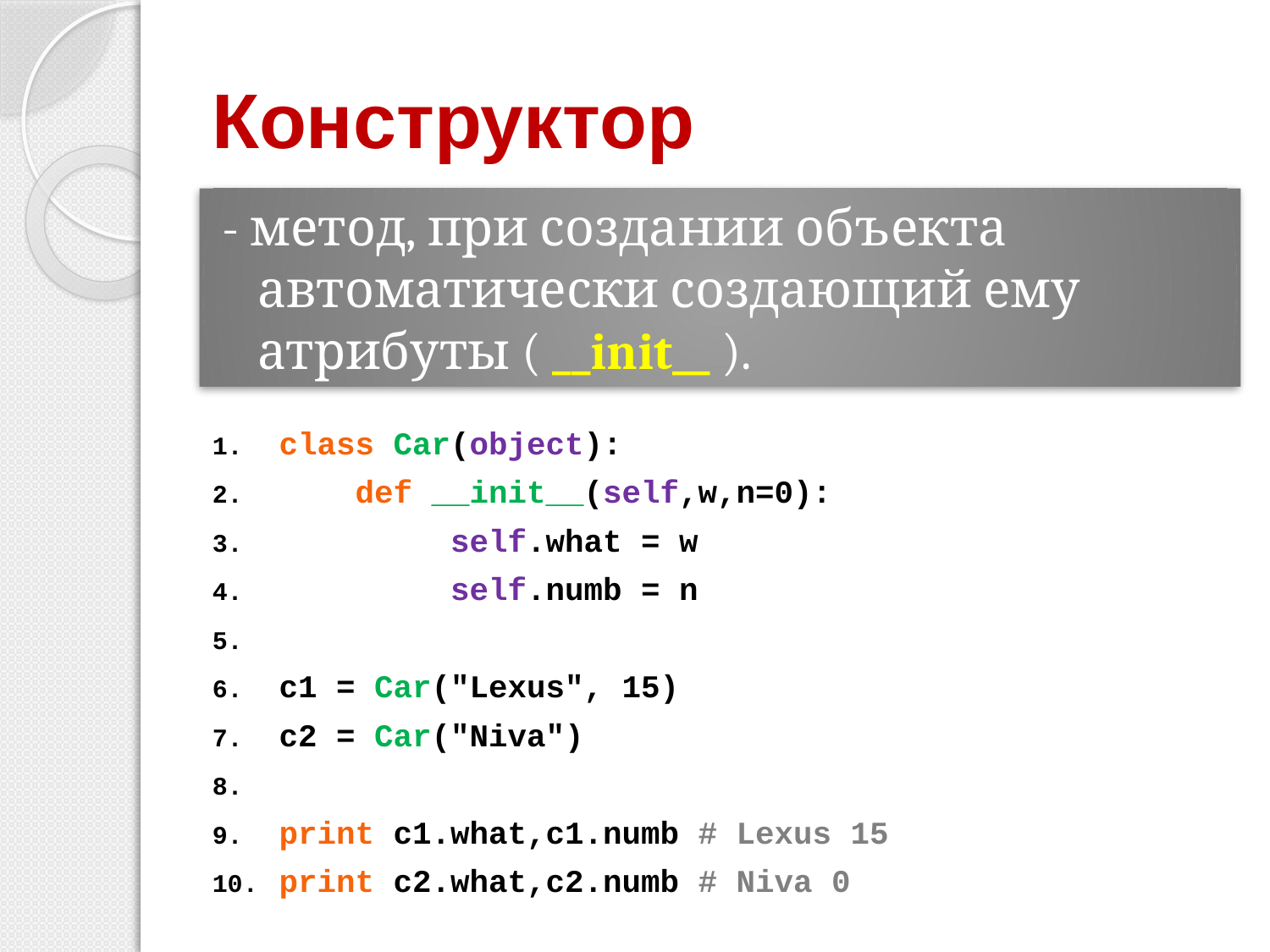

# Конструктор
- метод, при создании объекта автоматически создающий ему атрибуты ( __init__ ).
 class Car(object):
     def __init__(self,w,n=0):
          self.what = w
          self.numb = n

 c1 = Car("Lexus", 15)
 c2 = Car("Niva")

 print c1.what,c1.numb # Lexus 15
 print c2.what,c2.numb # Niva 0